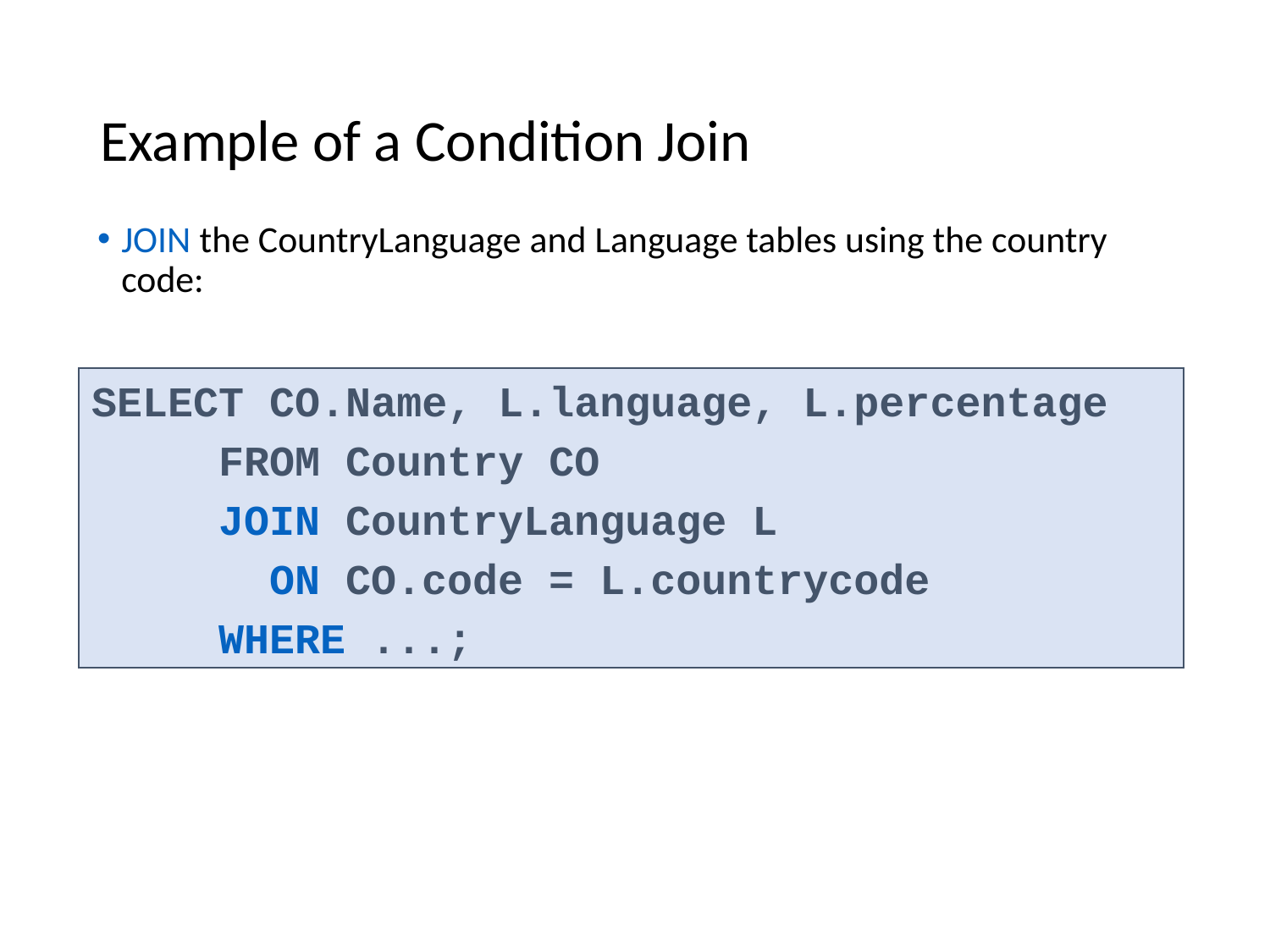

# Example of a Condition Join
JOIN the CountryLanguage and Language tables using the country code:

SELECT CO.Name, L.language, L.percentage
     FROM Country CO
	JOIN CountryLanguage L
	  ON CO.code = L.countrycode
	WHERE ...;